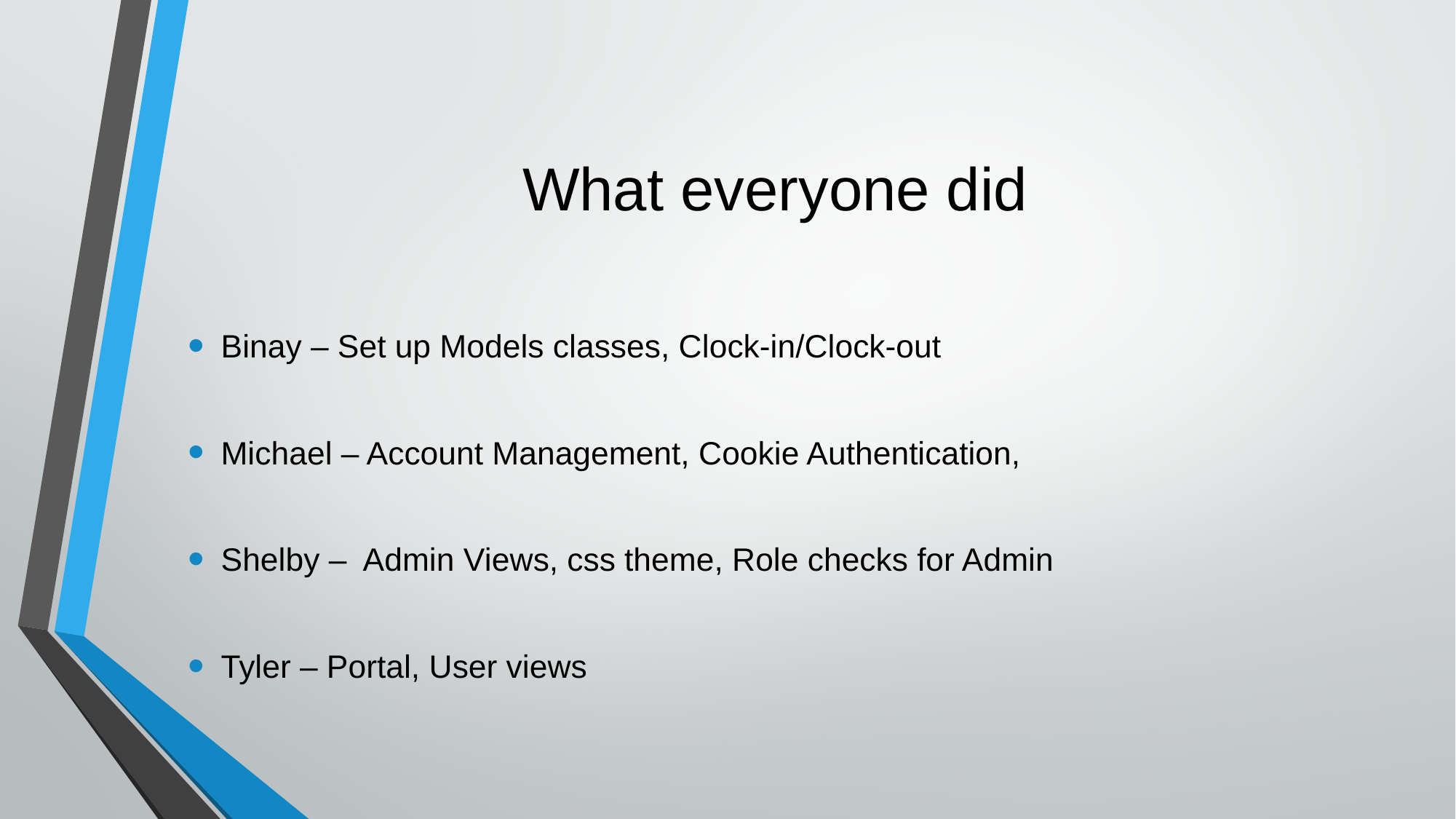

# What everyone did
Binay – Set up Models classes, Clock-in/Clock-out

Michael – Account Management, Cookie Authentication,

Shelby –  Admin Views, css theme, Role checks for Admin

Tyler – Portal, User views